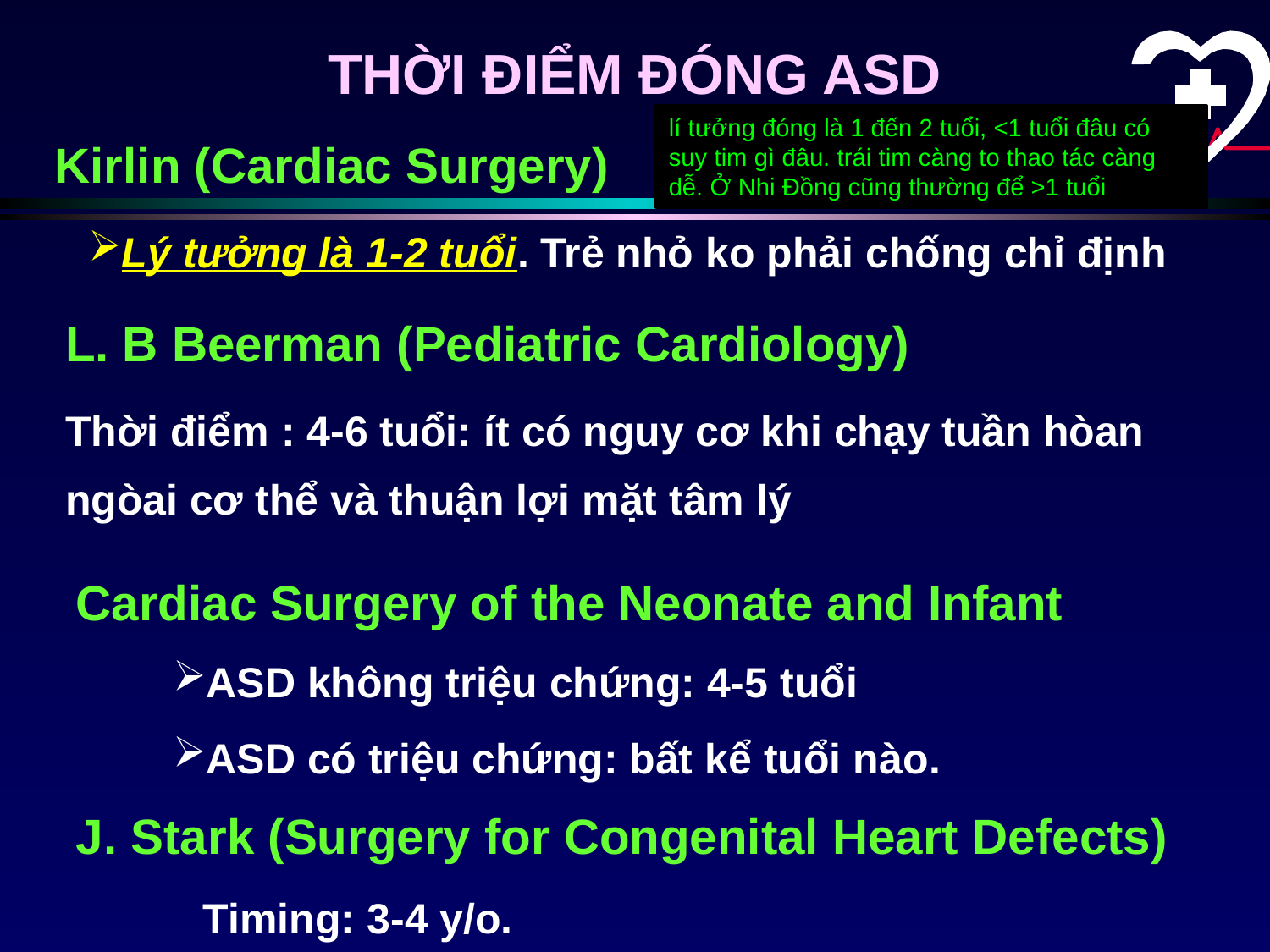

THỜI ĐIỂM ĐÓNG ASD

lí tưởng đóng là 1 đến 2 tuổi, <1 tuổi đâu có suy tim gì đâu. trái tim càng to thao tác càng dễ. Ở Nhi Đồng cũng thường để >1 tuổi
Kirlin (Cardiac Surgery)
Lý tưởng là 1-2 tuổi. Trẻ nhỏ ko phải chống chỉ định

L. B Beerman (Pediatric Cardiology)
Thời điểm : 4-6 tuổi: ít có nguy cơ khi chạy tuần hòan ngòai cơ thể và thuận lợi mặt tâm lý
Cardiac Surgery of the Neonate and Infant
ASD không triệu chứng: 4-5 tuổi
ASD có triệu chứng: bất kể tuổi nào.
J. Stark (Surgery for Congenital Heart Defects)
	Timing: 3-4 y/o.